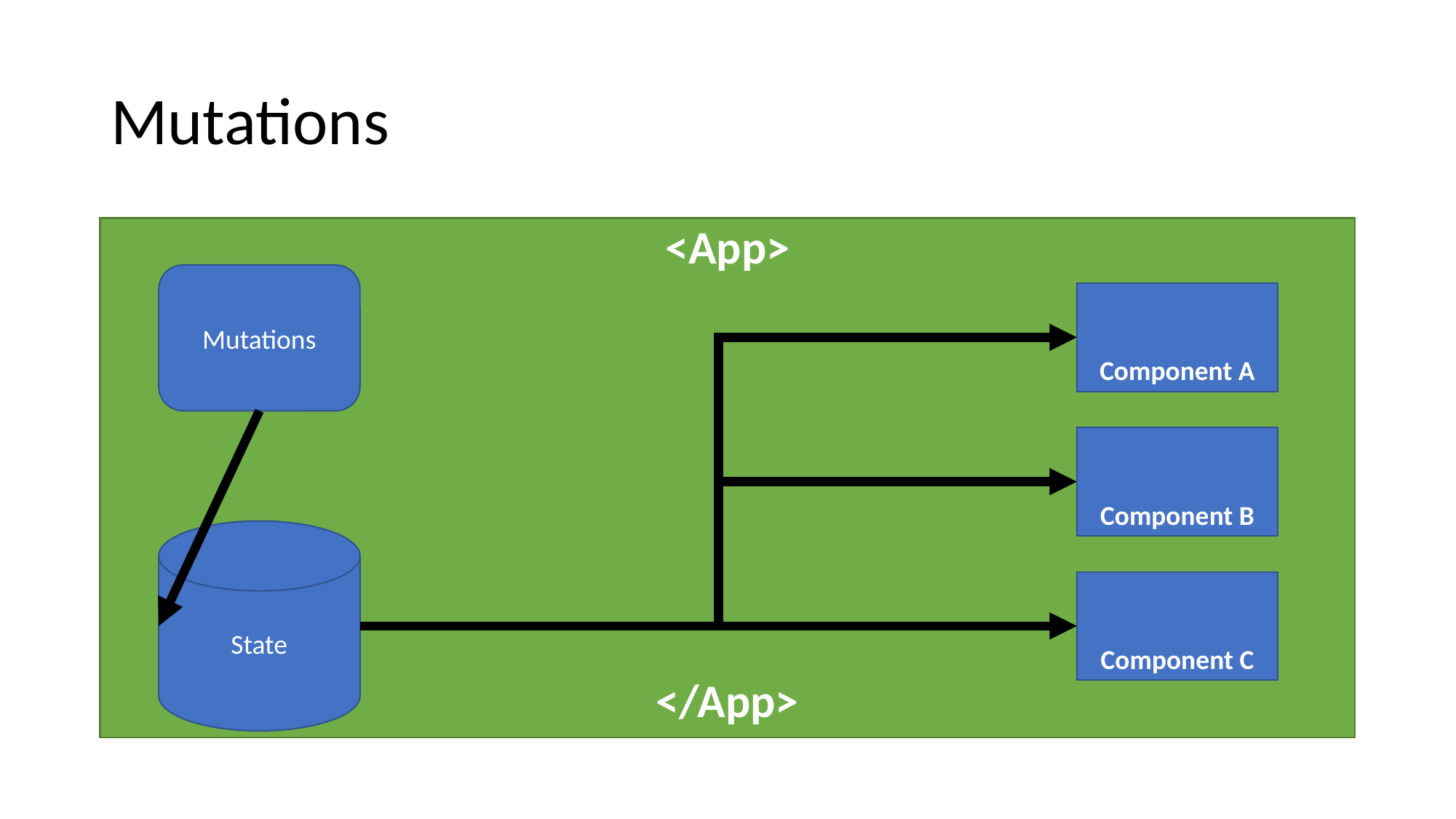

# Mutations
<App>

</App>
Mutations
Component A
Component B
State
Component C